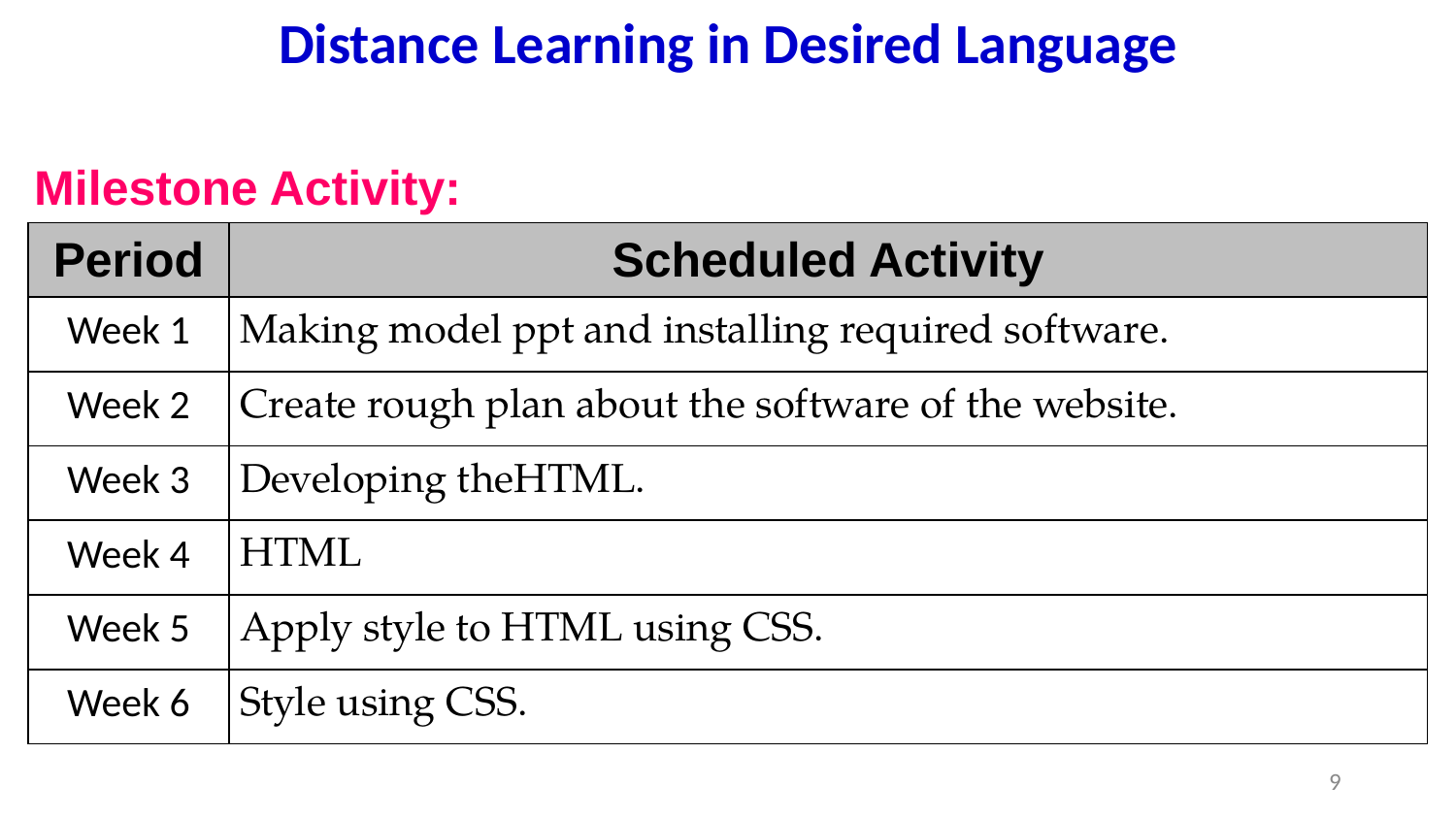

Distance Learning in Desired Language

Milestone Activity:
| Period | Scheduled Activity |
| --- | --- |
| Week 1 | Making model ppt and installing required software. |
| Week 2 | Create rough plan about the software of the website. |
| Week 3 | Developing theHTML. |
| Week 4 | HTML |
| Week 5 | Apply style to HTML using CSS. |
| Week 6 | Style using CSS. |
9